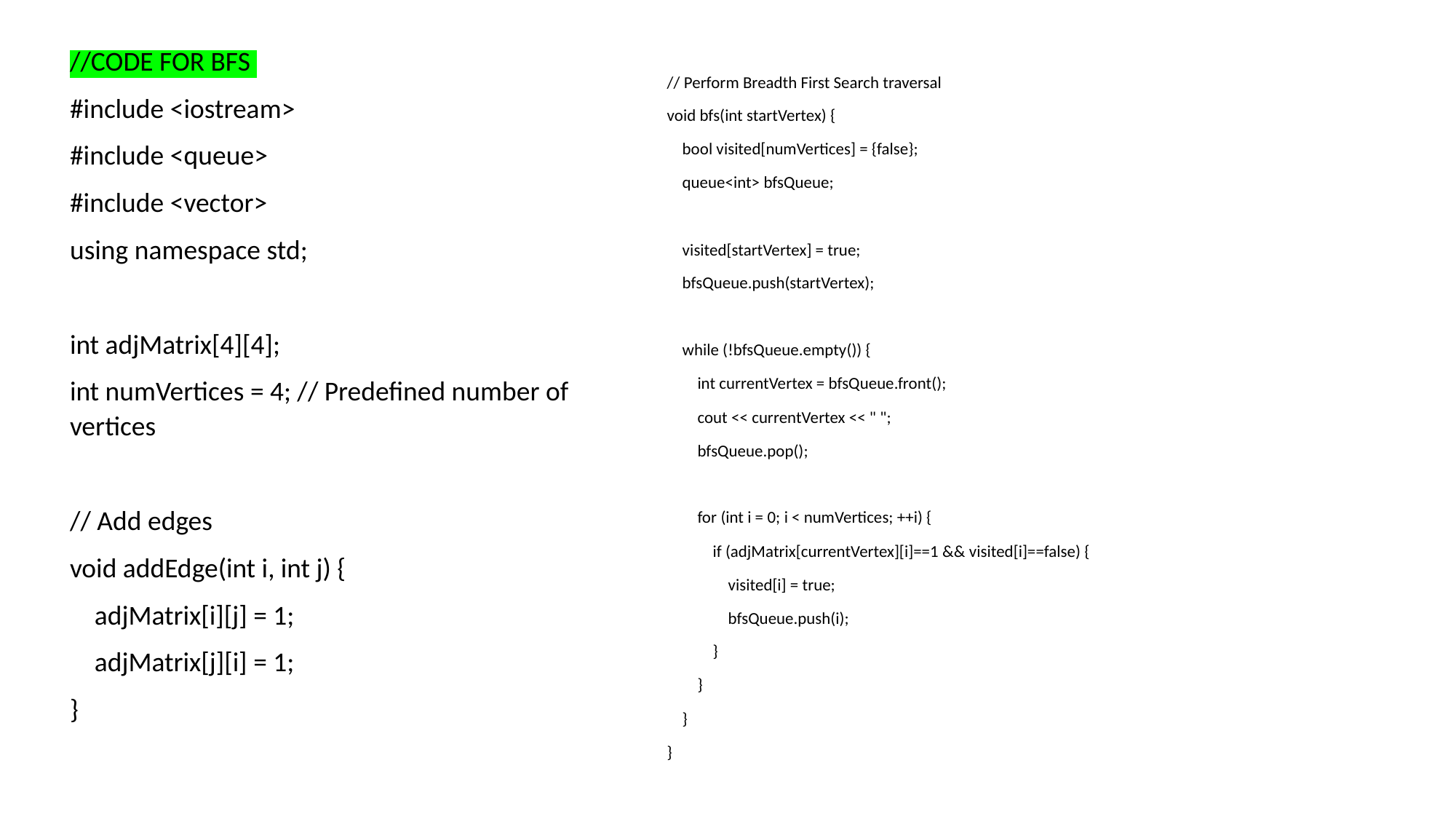

//CODE FOR BFS
#include <iostream>
#include <queue>
#include <vector>
using namespace std;

int adjMatrix[4][4];
int numVertices = 4; // Predefined number of vertices

// Add edges
void addEdge(int i, int j) {
    adjMatrix[i][j] = 1;
    adjMatrix[j][i] = 1;
}

// Perform Breadth First Search traversal
void bfs(int startVertex) {
    bool visited[numVertices] = {false};
    queue<int> bfsQueue;

    visited[startVertex] = true;
    bfsQueue.push(startVertex);

    while (!bfsQueue.empty()) {
        int currentVertex = bfsQueue.front();
        cout << currentVertex << " ";
        bfsQueue.pop();

        for (int i = 0; i < numVertices; ++i) {
            if (adjMatrix[currentVertex][i]==1 && visited[i]==false) {
                visited[i] = true;
                bfsQueue.push(i);
            }
        }
    }
}